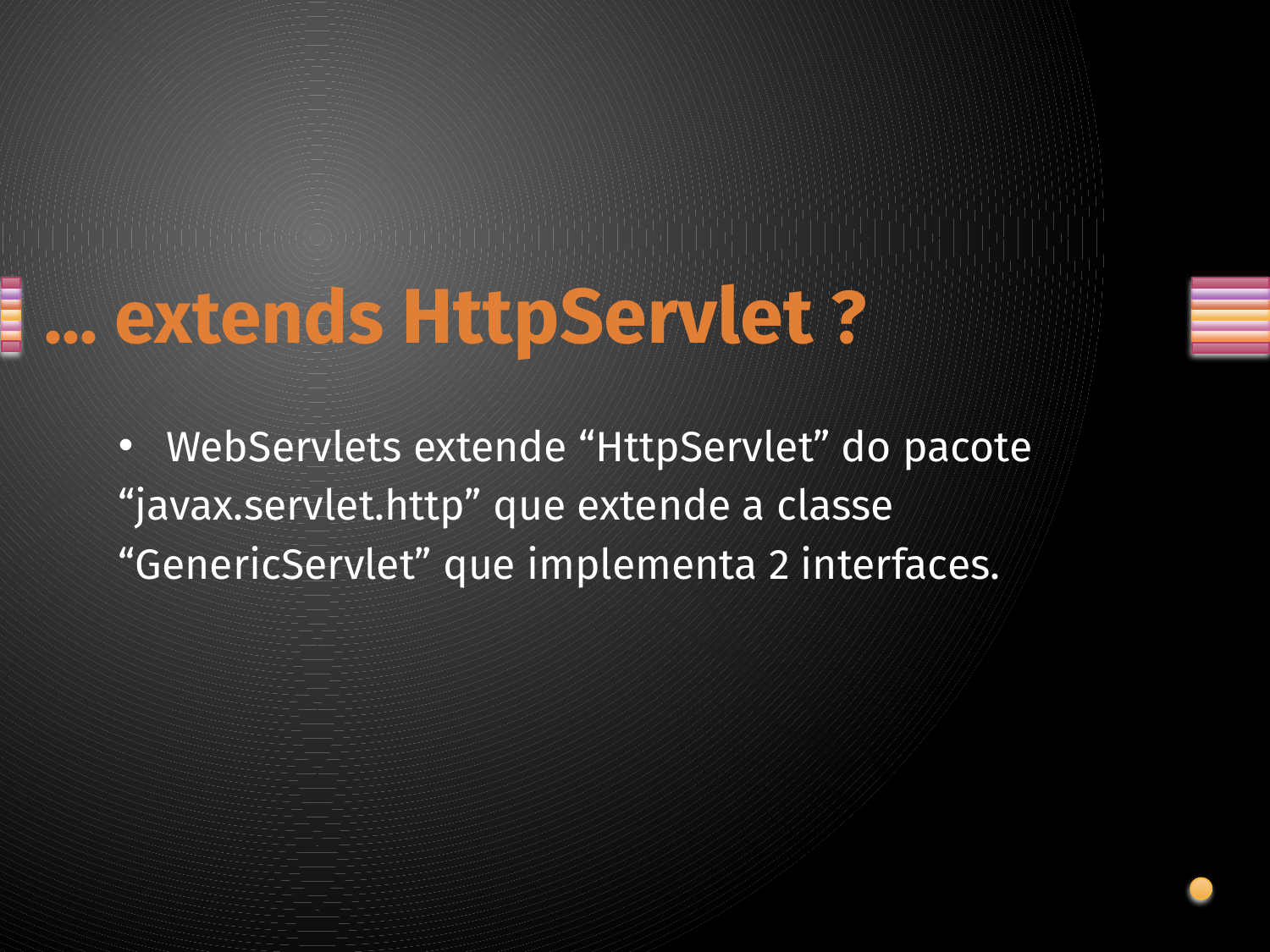

# ... extends HttpServlet ?
WebServlets extende “HttpServlet” do pacote
“javax.servlet.http” que extende a classe
“GenericServlet” que implementa 2 interfaces.